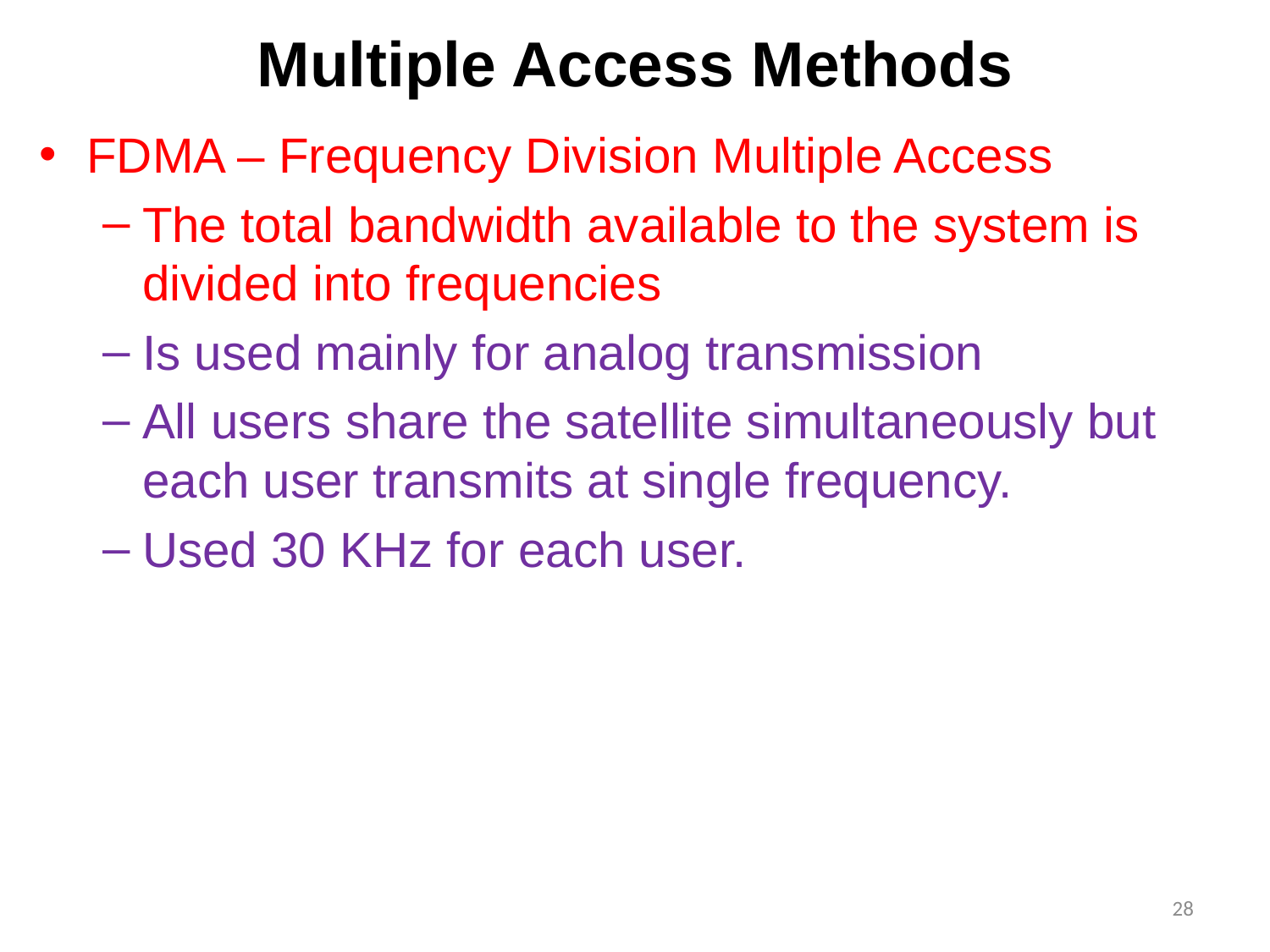

# Multiple Access Methods
FDMA – Frequency Division Multiple Access
The total bandwidth available to the system is divided into frequencies
Is used mainly for analog transmission
All users share the satellite simultaneously but each user transmits at single frequency.
Used 30 KHz for each user.
28